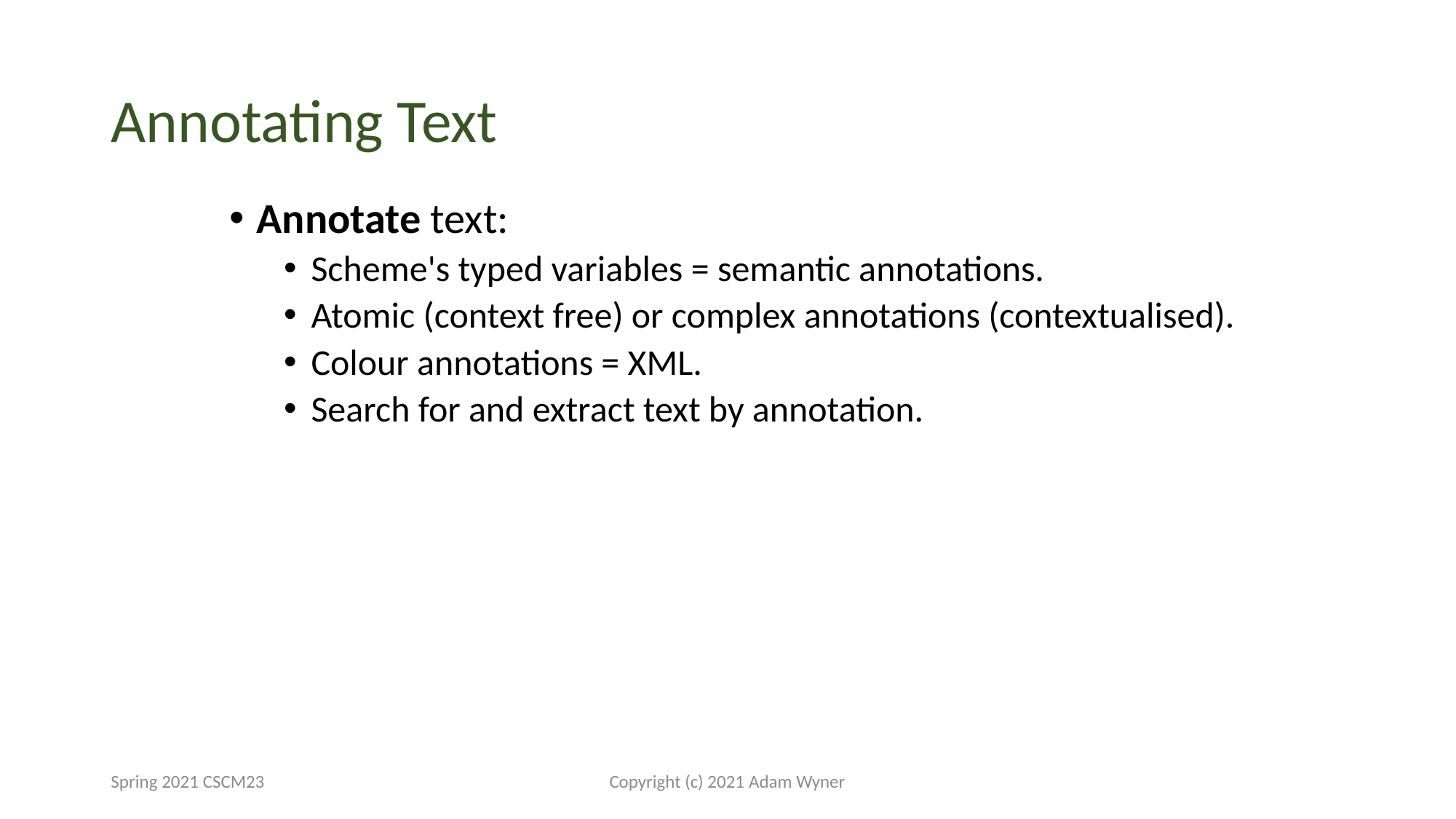

# Annotating Text
Annotate text:
Scheme's typed variables = semantic annotations.
Atomic (context free) or complex annotations (contextualised).
Colour annotations = XML.
Search for and extract text by annotation.
Spring 2021 CSCM23
Copyright (c) 2021 Adam Wyner